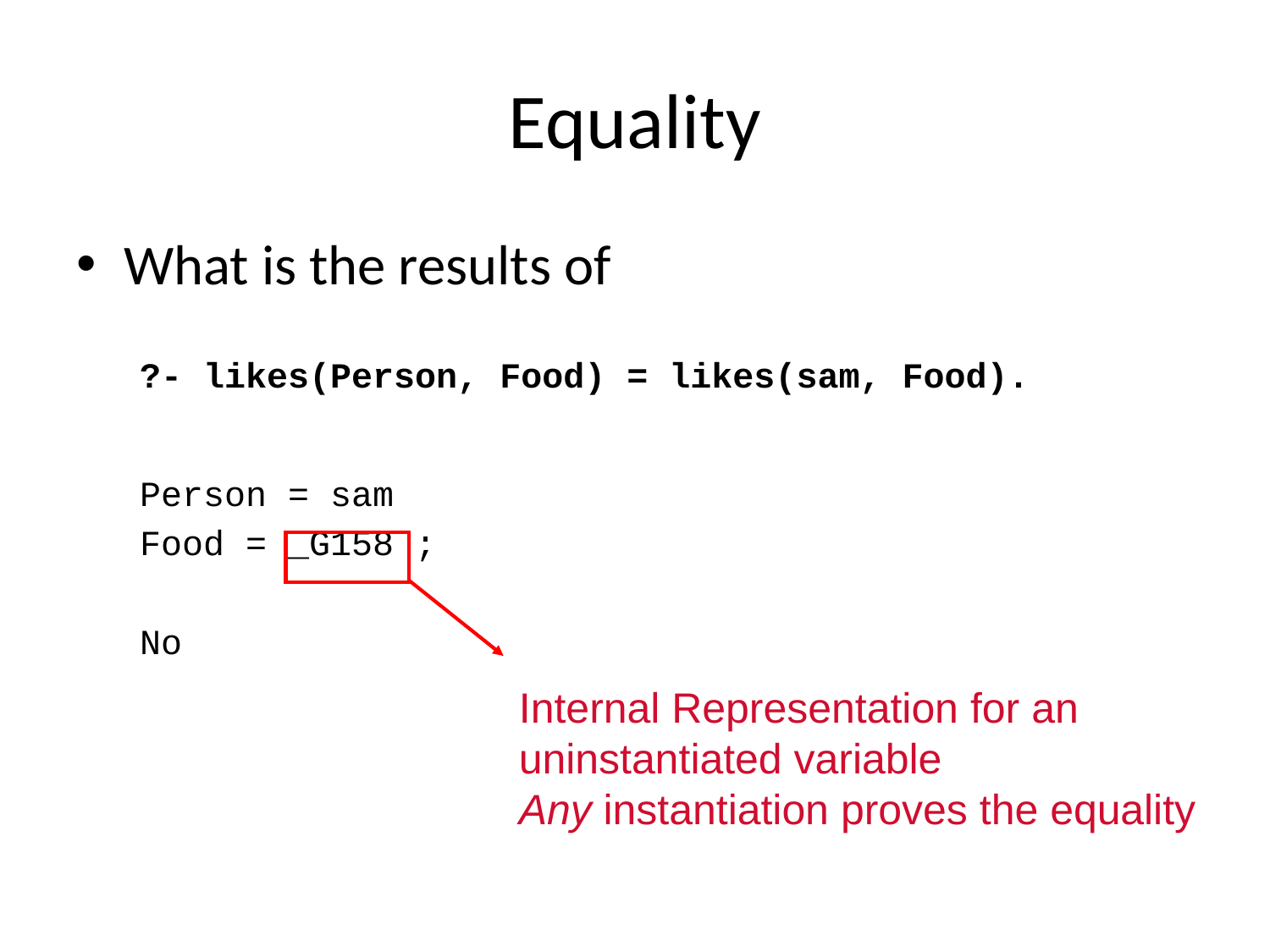

# Equality
What is the results of

?- likes(Person, Food) = likes(sam, Food).

Person = sam
Food = _G158 ;

No

Internal Representation for an
uninstantiated variable
Any instantiation proves the equality